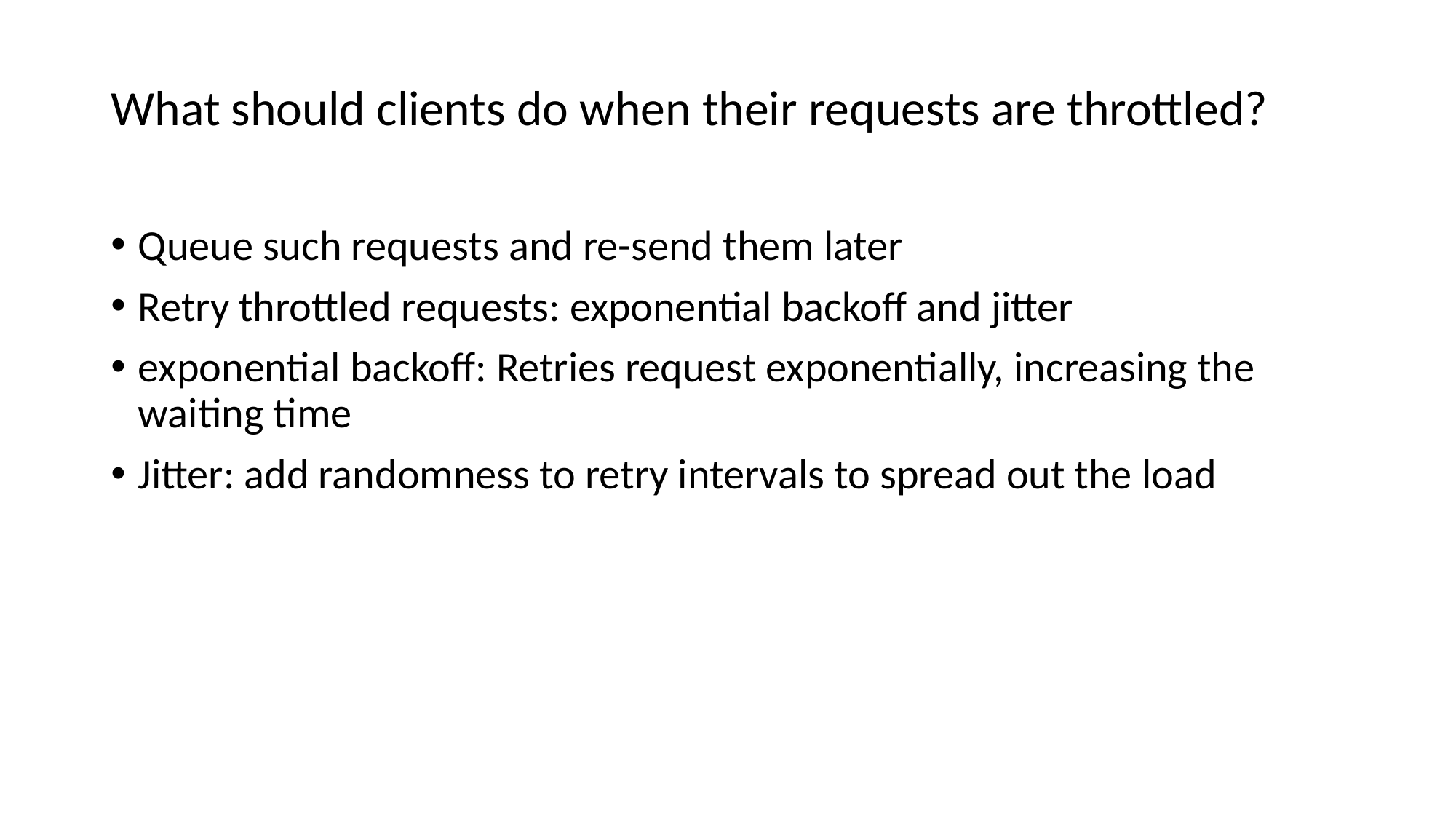

# What should clients do when their requests are throttled?
Queue such requests and re-send them later
Retry throttled requests: exponential backoff and jitter
exponential backoff: Retries request exponentially, increasing the waiting time
Jitter: add randomness to retry intervals to spread out the load